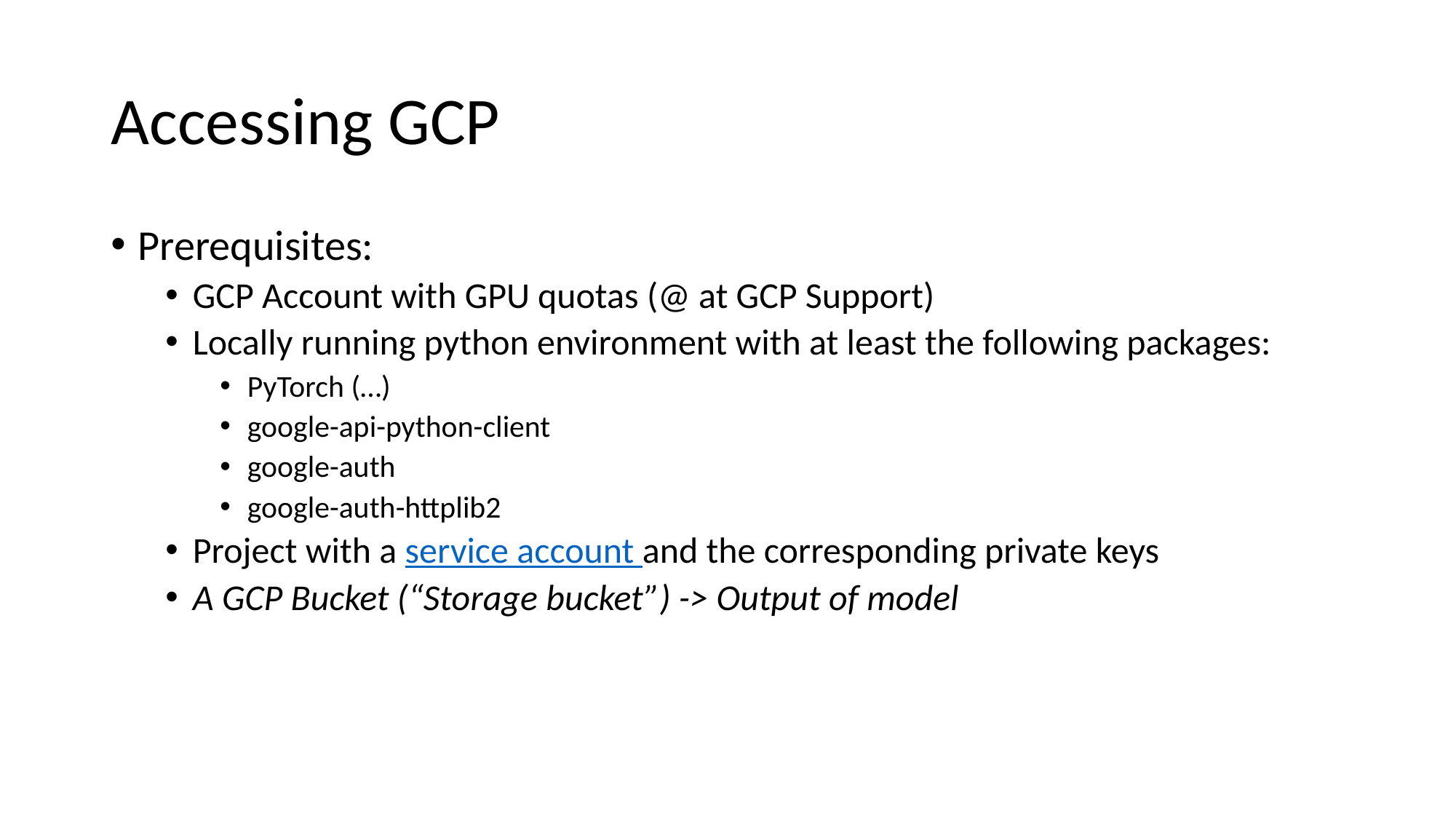

# Accessing GCP
Prerequisites:
GCP Account with GPU quotas (@ at GCP Support)
Locally running python environment with at least the following packages:
PyTorch (…)
google-api-python-client
google-auth
google-auth-httplib2
Project with a service account and the corresponding private keys
A GCP Bucket (“Storage bucket”) -> Output of model